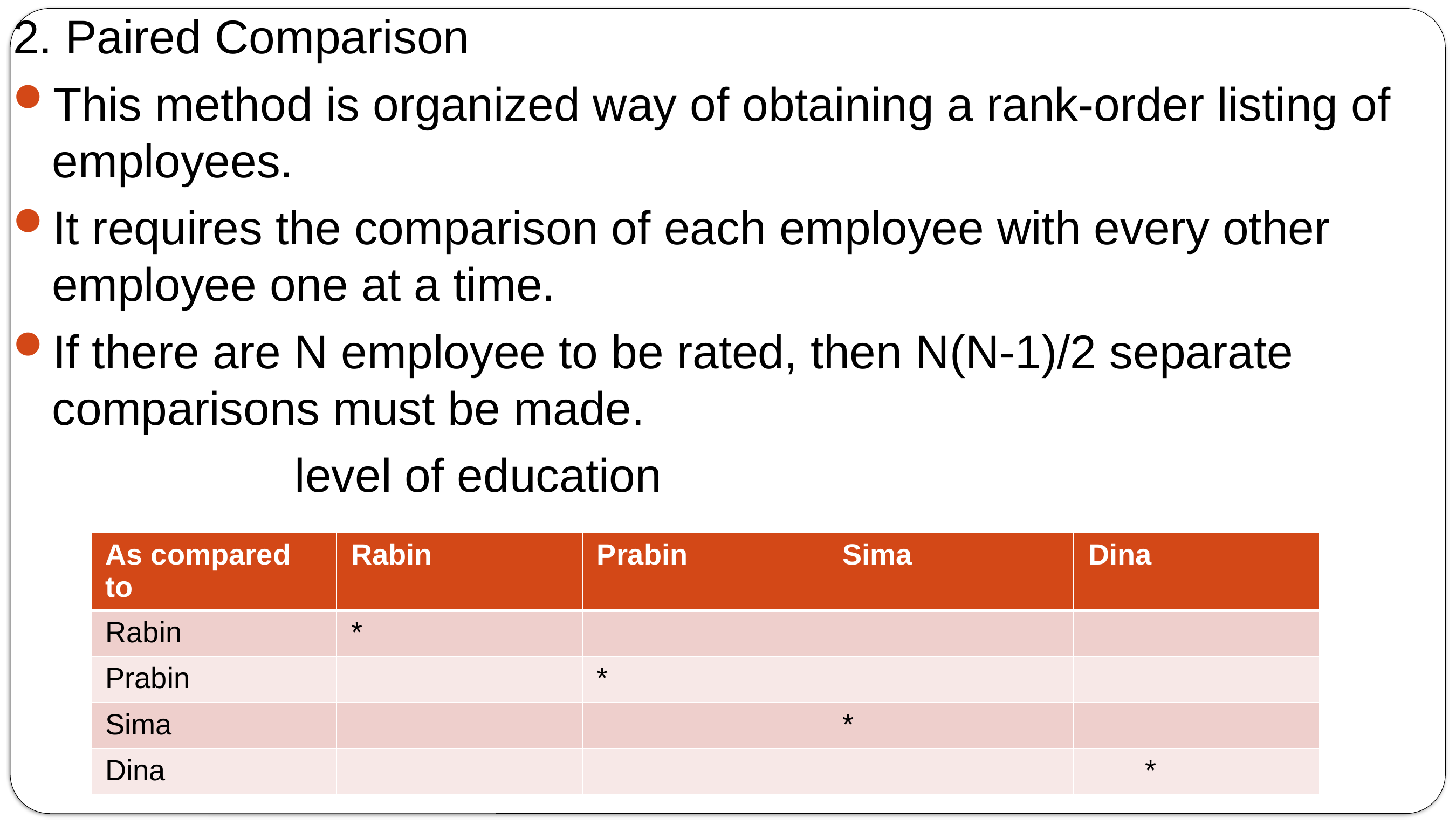

2. Paired Comparison
This method is organized way of obtaining a rank-order listing of employees.
It requires the comparison of each employee with every other employee one at a time.
If there are N employee to be rated, then N(N-1)/2 separate comparisons must be made.
				level of education

| As compared to | Rabin | Prabin | Sima | Dina |
| --- | --- | --- | --- | --- |
| Rabin | \* |  |  |  |
| Prabin |  | \* |  |  |
| Sima |  |  | \* |  |
| Dina |  |  |  | \* |